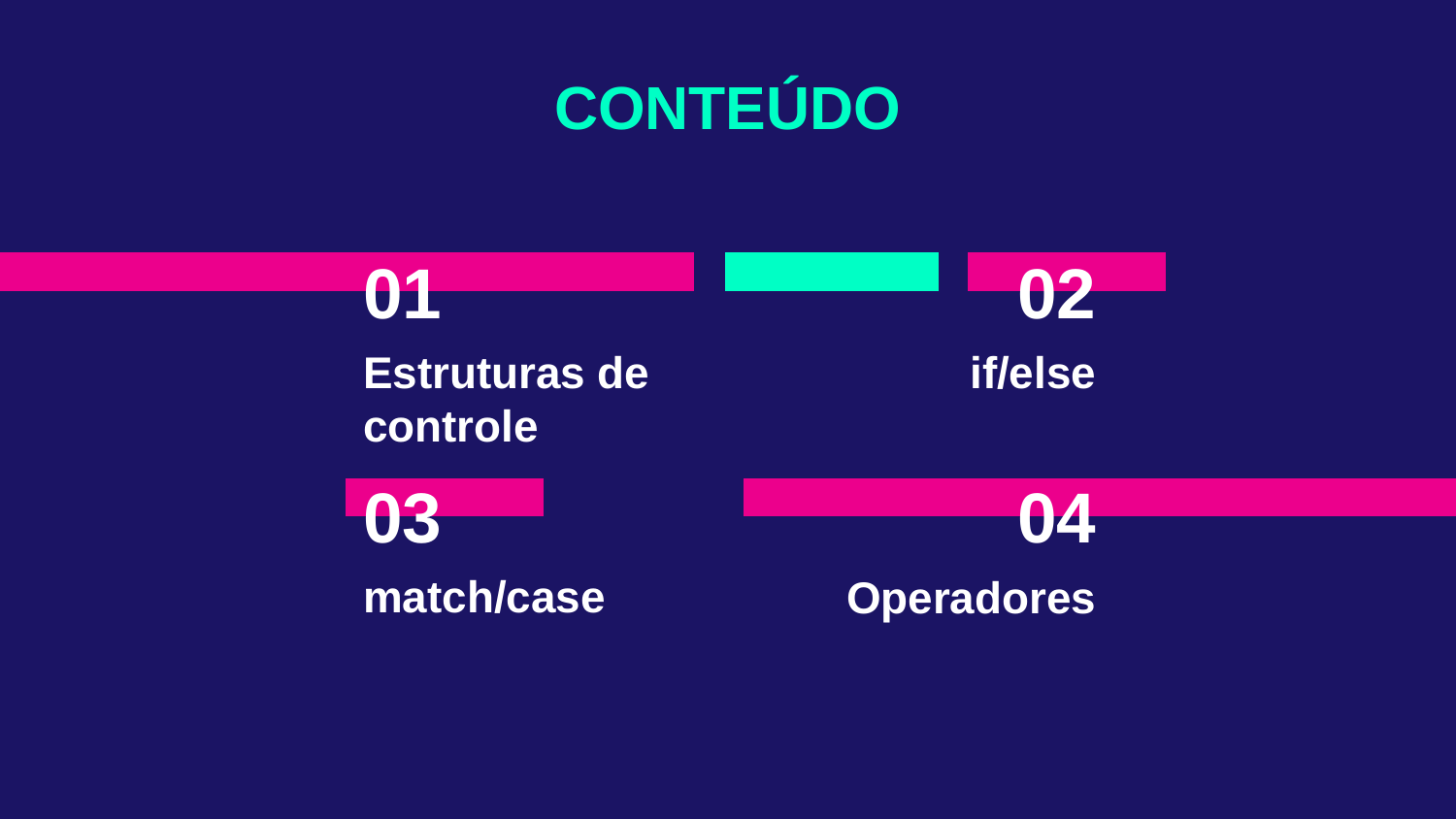

CONTEÚDO
# 01
02
Estruturas de controle
if/else
03
04
match/case
Operadores